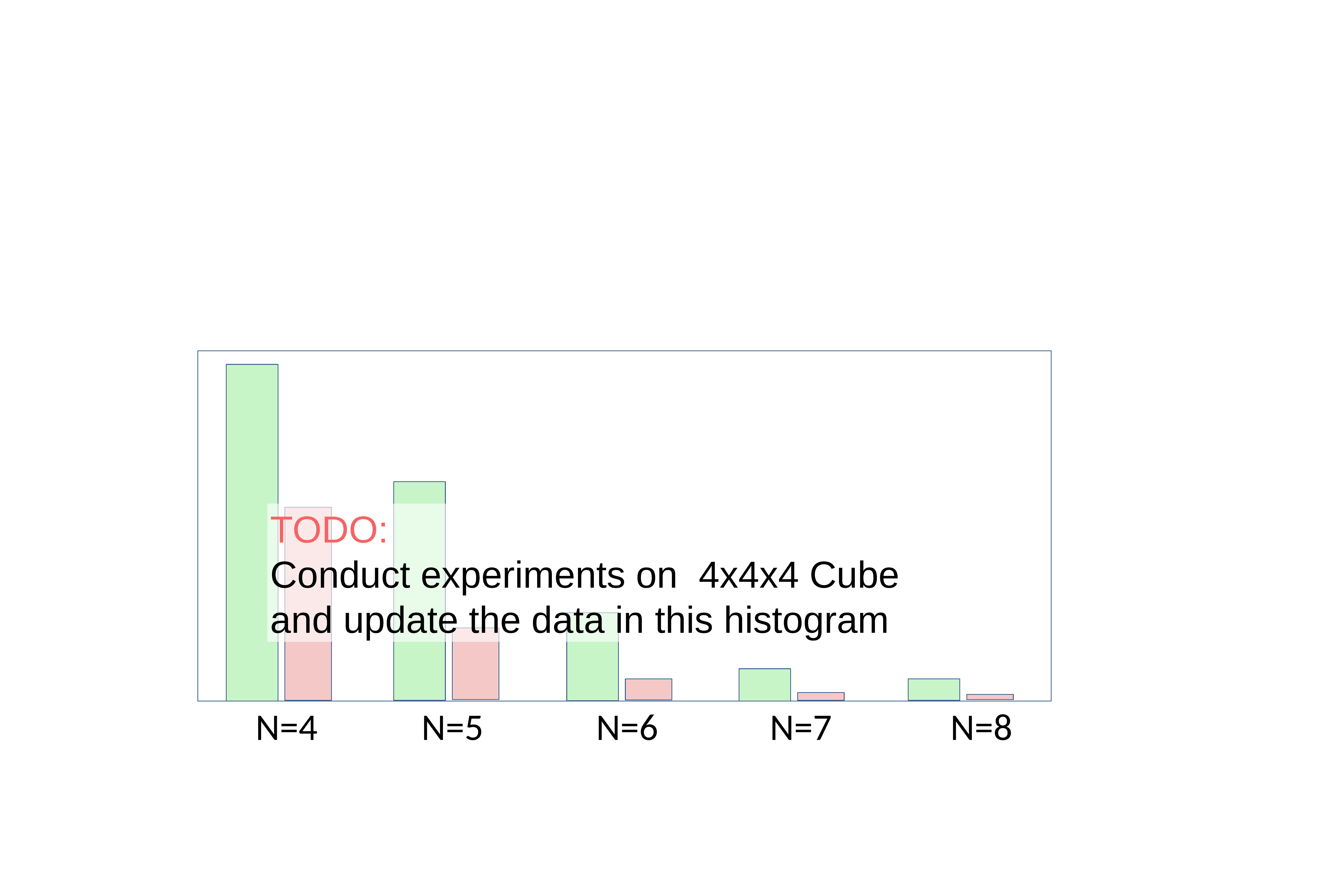

TODO:
Conduct experiments on  4x4x4 Cube
and update the data in this histogram

N=4
N=5
N=6
N=7
N=8